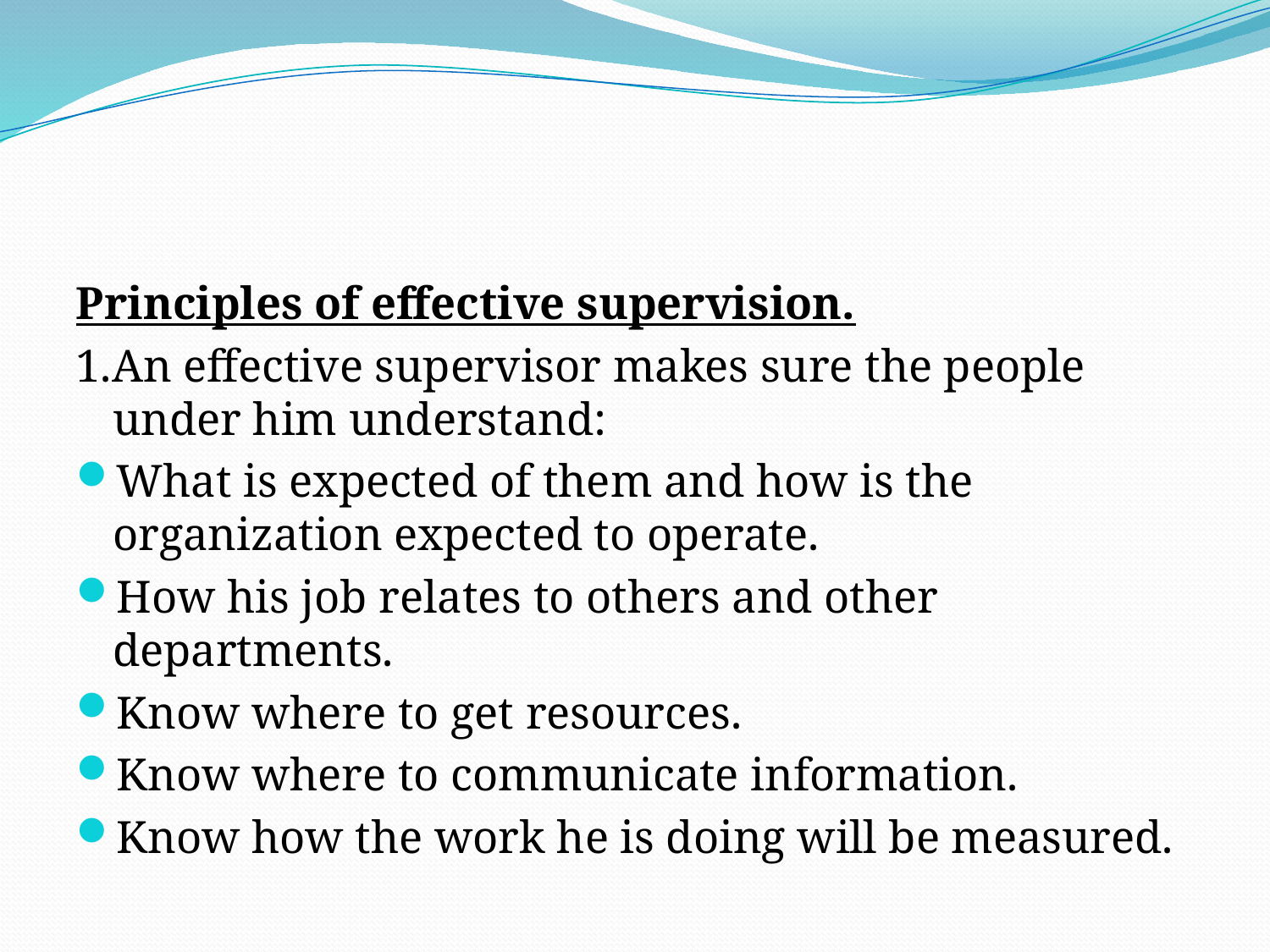

#
Principles of effective supervision.
1.An effective supervisor makes sure the people under him understand:
What is expected of them and how is the organization expected to operate.
How his job relates to others and other departments.
Know where to get resources.
Know where to communicate information.
Know how the work he is doing will be measured.